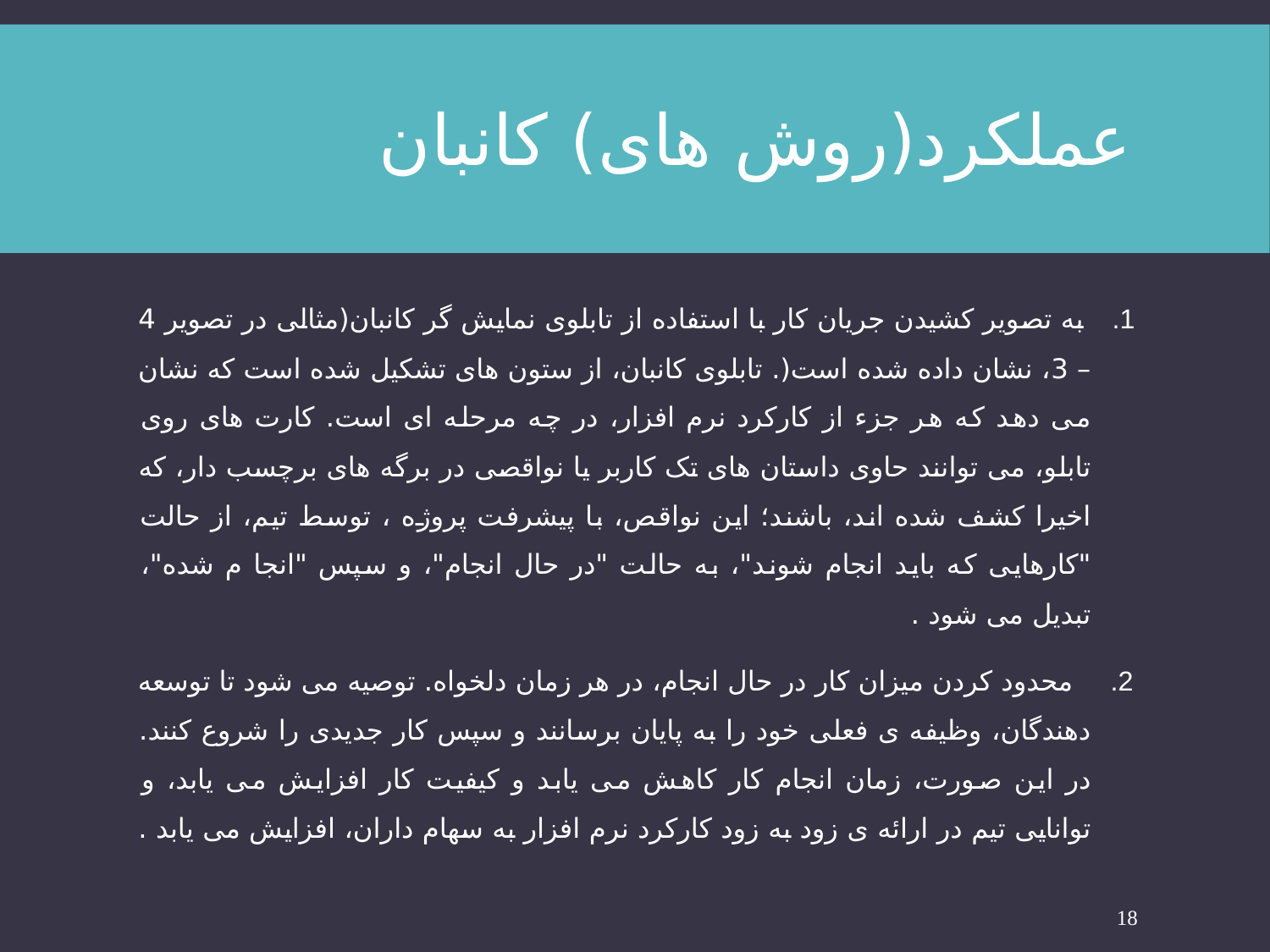

# عملکرد(روش های) کانبان
 به تصویر کشیدن جریان کار با استفاده از تابلوی نمایش گر کانبان(مثالی در تصویر 4 – 3، نشان داده شده است(. تابلوی کانبان، از ستون های تشکیل شده است که نشان می دهد که هر جزء از کارکرد نرم افزار، در چه مرحله ای است. کارت های روی تابلو، می توانند حاوی داستان های تک کاربر یا نواقصی در برگه های برچسب دار، که اخیرا کشف شده اند، باشند؛ این نواقص، با پیشرفت پروژه ، توسط تیم، از حالت "کارهایی که باید انجام شوند"، به حالت "در حال انجام"، و سپس "انجا م شده"، تبدیل می شود .
  محدود کردن میزان کار در حال انجام، در هر زمان دلخواه. توصیه می شود تا توسعه دهندگان، وظیفه ی فعلی خود را به پایان برسانند و سپس کار جدیدی را شروع کنند. در این صورت، زمان انجام کار کاهش می یابد و کیفیت کار افزایش می یابد، و توانایی تیم در ارائه ی زود به زود کارکرد نرم افزار به سهام داران، افزایش می یابد .

18